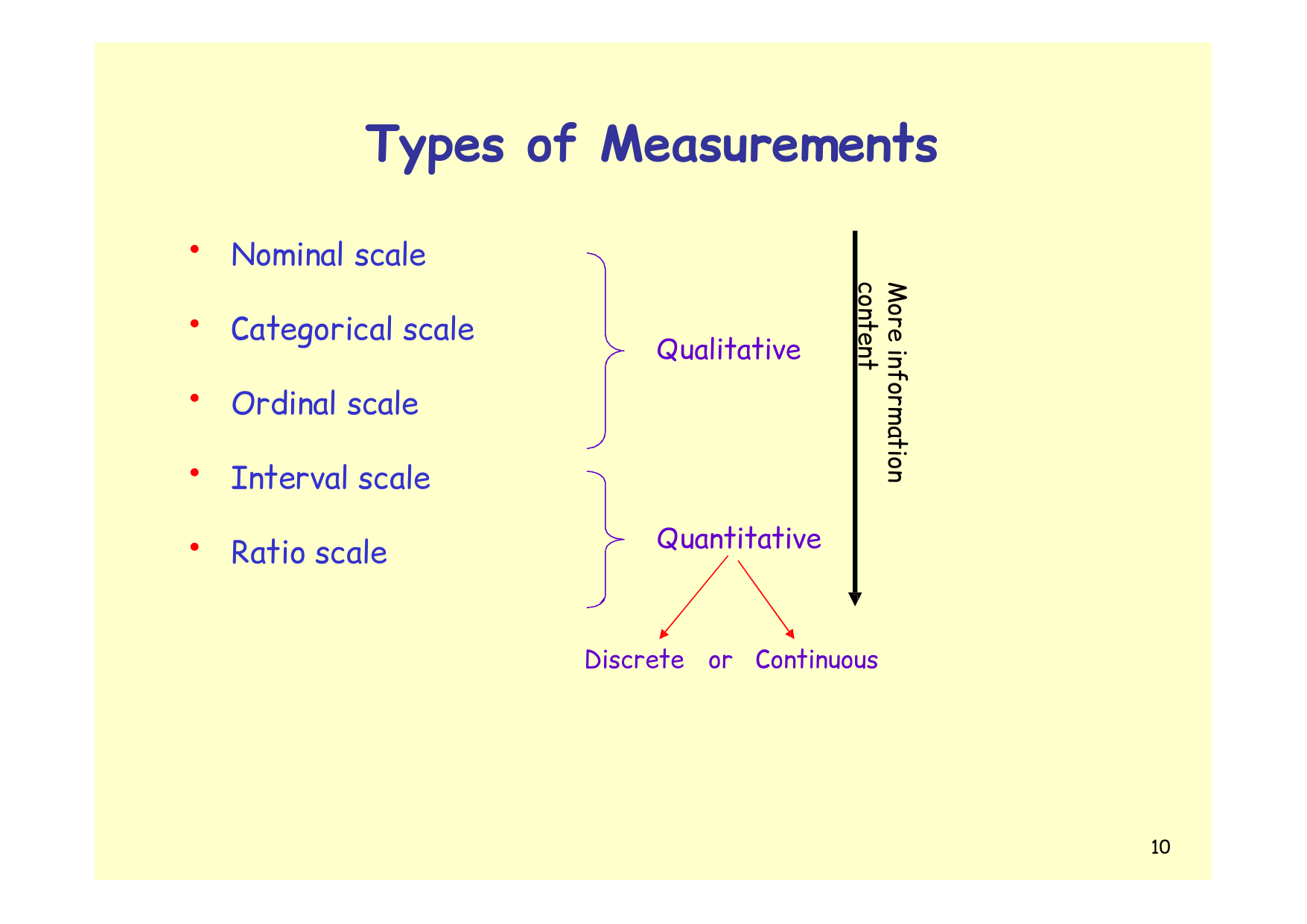

# Types of Measurements

Nominal scale
Categorical scale
Ordinal scale
Interval scale
Ratio scale

More information content
Qualitative

Quantitative

Discrete	or	Continuous
10